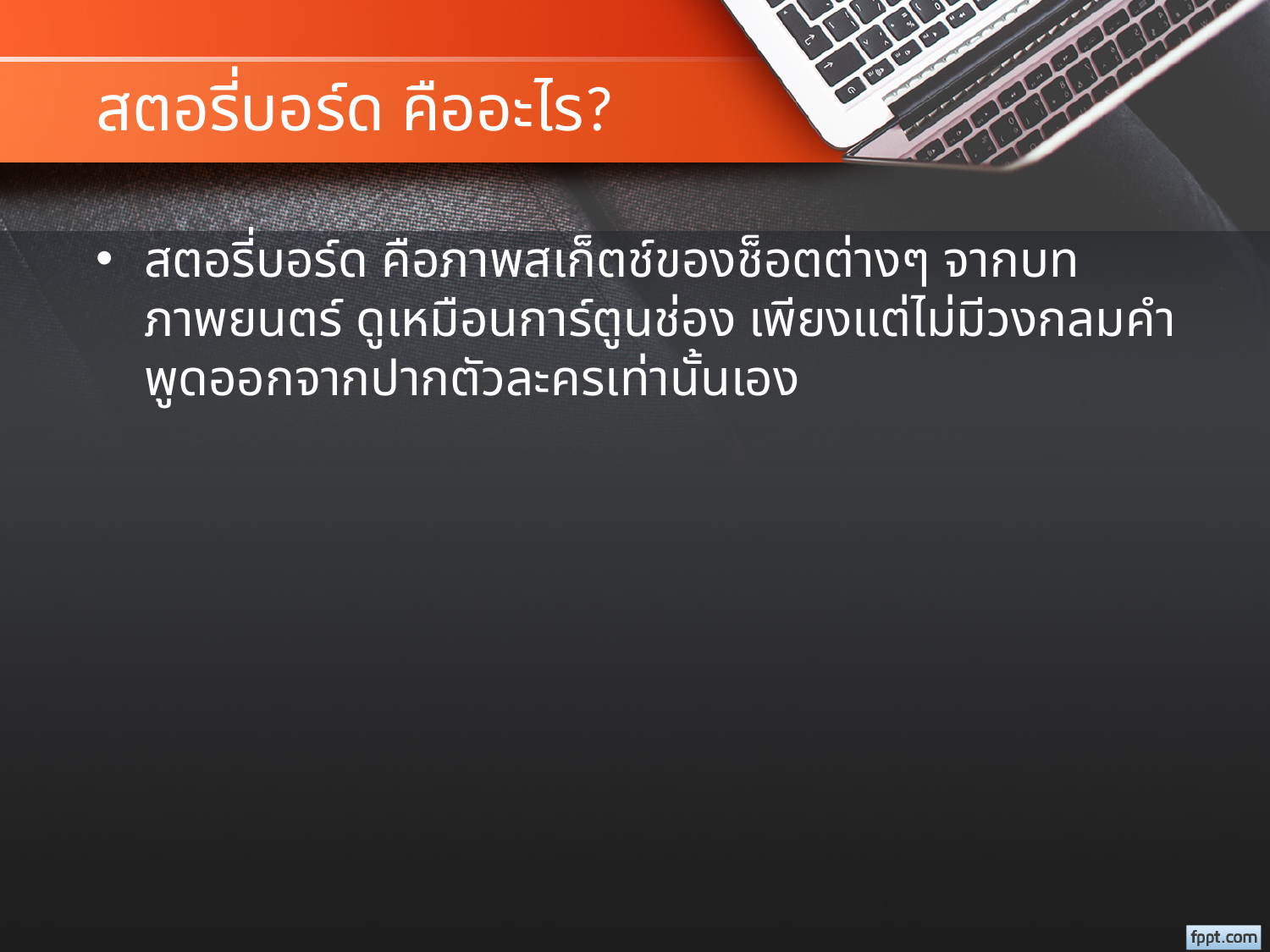

# สตอรี่บอร์ด คืออะไร?
สตอรี่บอร์ด คือภาพสเก็ตช์ของช็อตต่างๆ จากบทภาพยนตร์ ดูเหมือนการ์ตูนช่อง เพียงแต่ไม่มีวงกลมคำพูดออกจากปากตัวละครเท่านั้นเอง